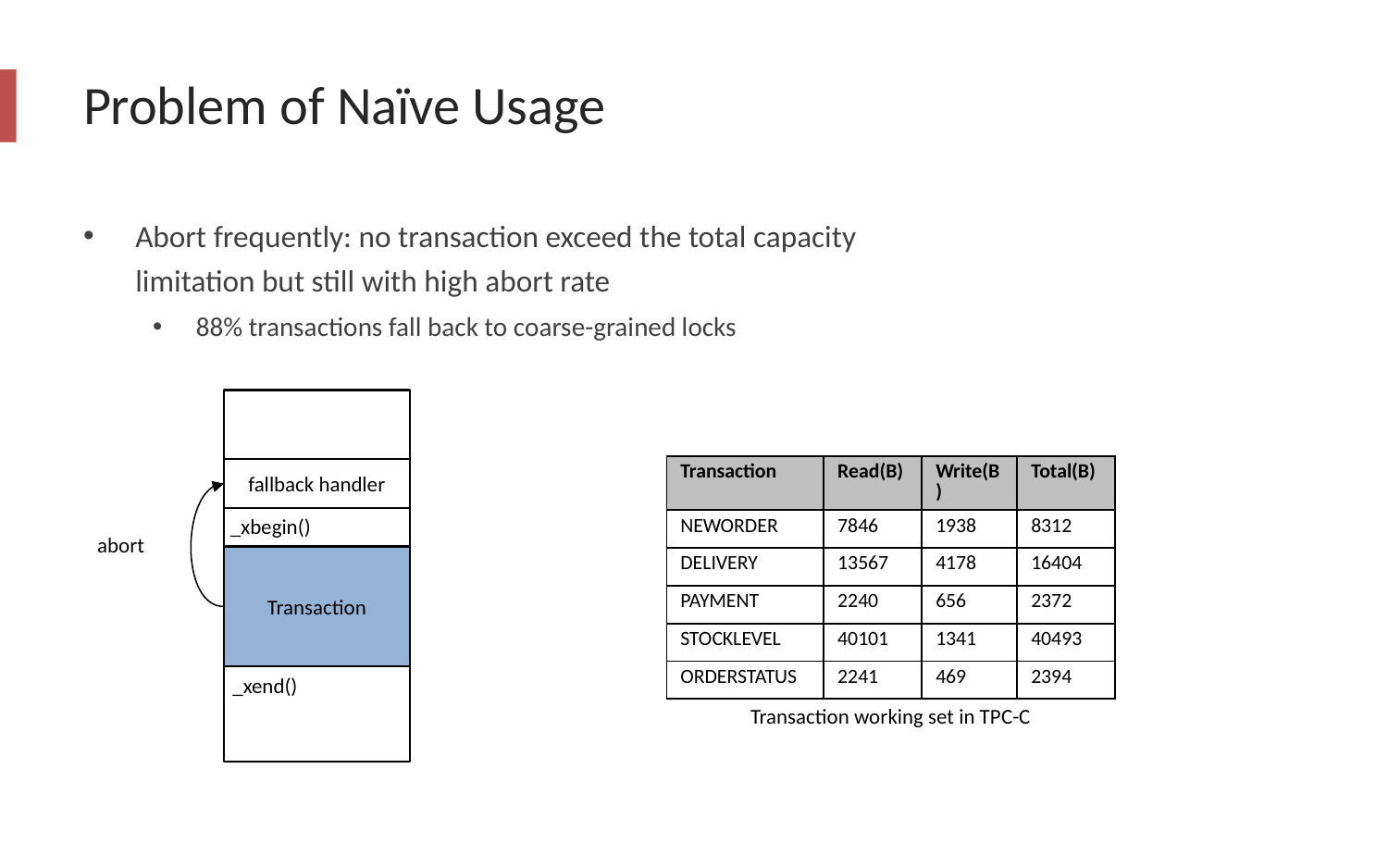

# Problem of Naïve Usage
Abort frequently: no transaction exceed the total capacity limitation but still with high abort rate
88% transactions fall back to coarse-grained locks

| Transaction | Read(B) | Write(B) | Total(B) |
| --- | --- | --- | --- |
| NEWORDER | 7846 | 1938 | 8312 |
| DELIVERY | 13567 | 4178 | 16404 |
| PAYMENT | 2240 | 656 | 2372 |
| STOCKLEVEL | 40101 | 1341 | 40493 |
| ORDERSTATUS | 2241 | 469 | 2394 |
fallback handler
_xbegin()
abort
Transaction
_xend()
Transaction working set in TPC-C